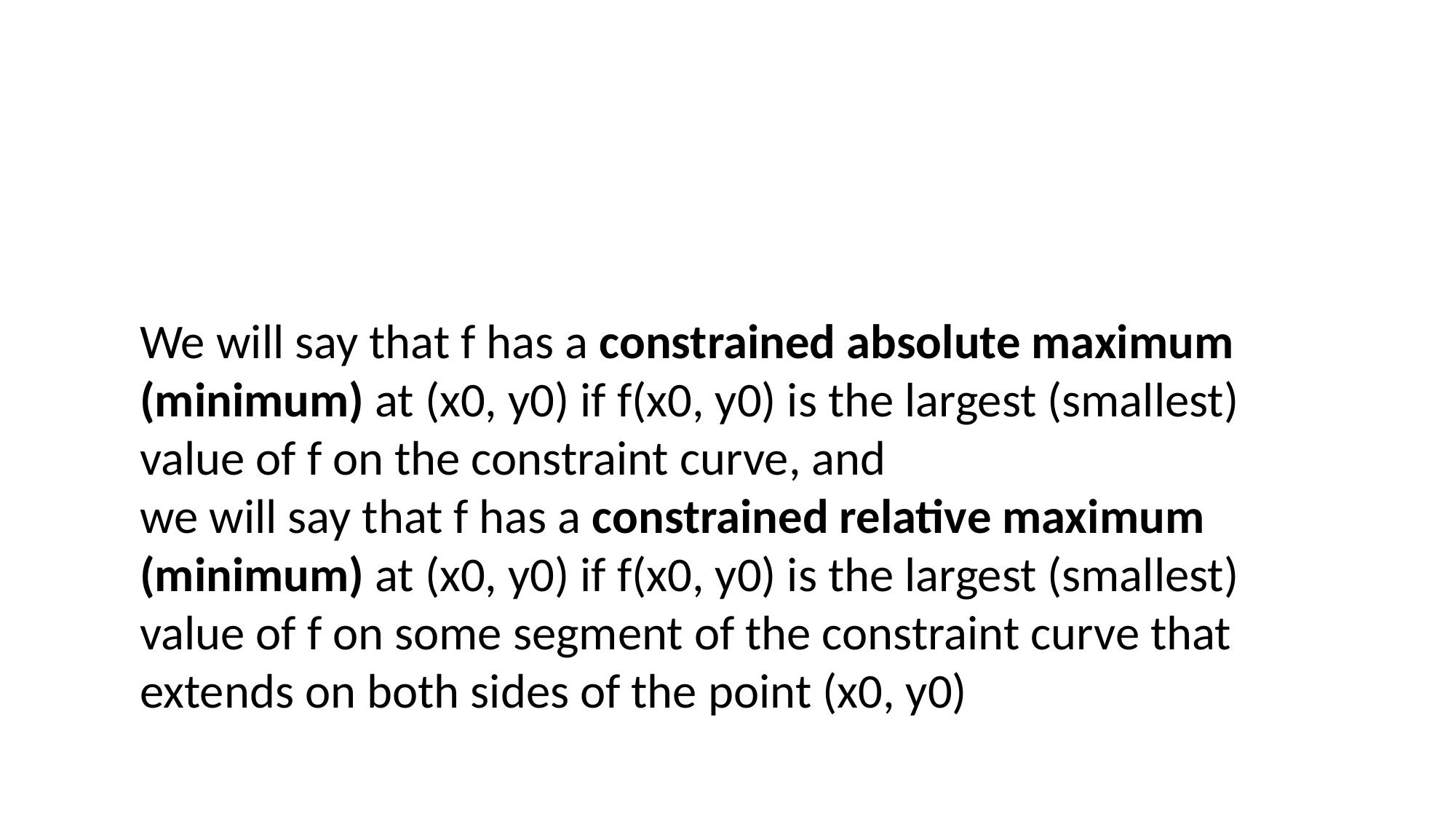

We will say that f has a constrained absolute maximum (minimum) at (x0, y0) if f(x0, y0) is the largest (smallest) value of f on the constraint curve, and
we will say that f has a constrained relative maximum (minimum) at (x0, y0) if f(x0, y0) is the largest (smallest) value of f on some segment of the constraint curve that extends on both sides of the point (x0, y0)